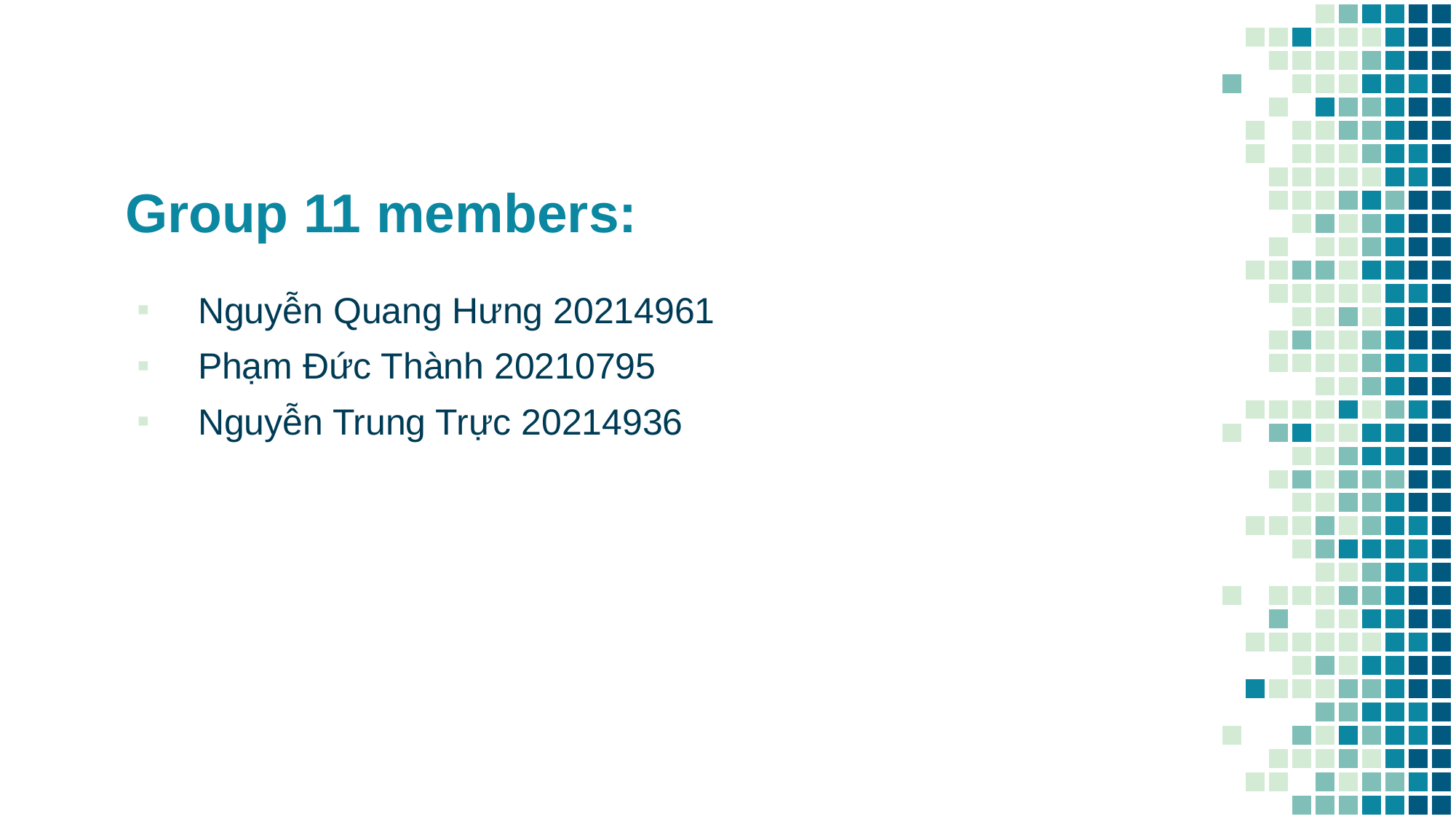

# Group 11 members:
Nguyễn Quang Hưng 20214961
Phạm Đức Thành 20210795
Nguyễn Trung Trực 20214936